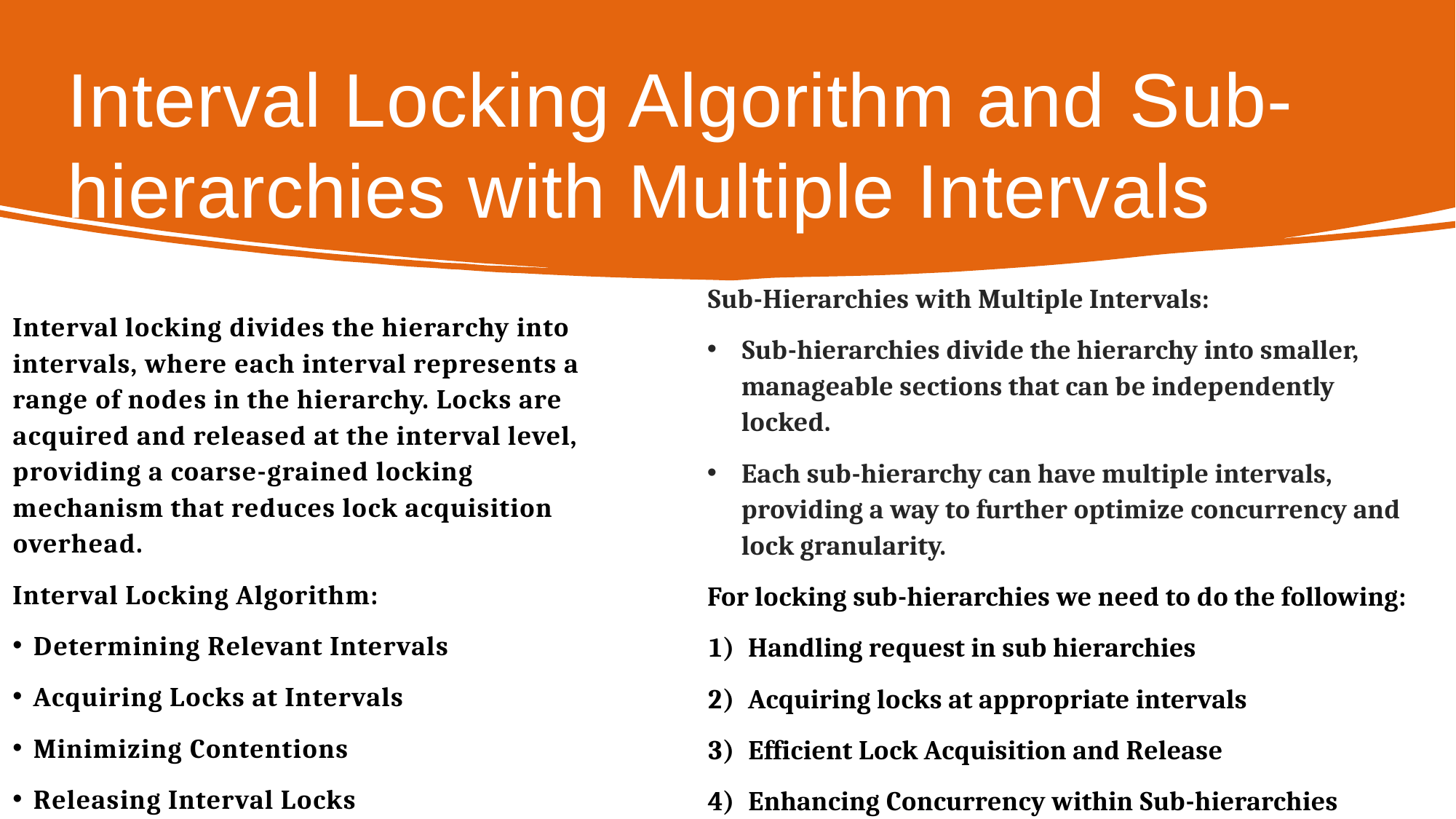

# Interval Locking Algorithm and Sub-hierarchies with Multiple Intervals
Sub-Hierarchies with Multiple Intervals:
Sub-hierarchies divide the hierarchy into smaller, manageable sections that can be independently locked.
Each sub-hierarchy can have multiple intervals, providing a way to further optimize concurrency and lock granularity.
For locking sub-hierarchies we need to do the following:
Handling request in sub hierarchies
Acquiring locks at appropriate intervals
Efficient Lock Acquisition and Release
Enhancing Concurrency within Sub-hierarchies
Interval locking divides the hierarchy into intervals, where each interval represents a range of nodes in the hierarchy. Locks are acquired and released at the interval level, providing a coarse-grained locking mechanism that reduces lock acquisition overhead.
Interval Locking Algorithm:
Determining Relevant Intervals
Acquiring Locks at Intervals
Minimizing Contentions
Releasing Interval Locks